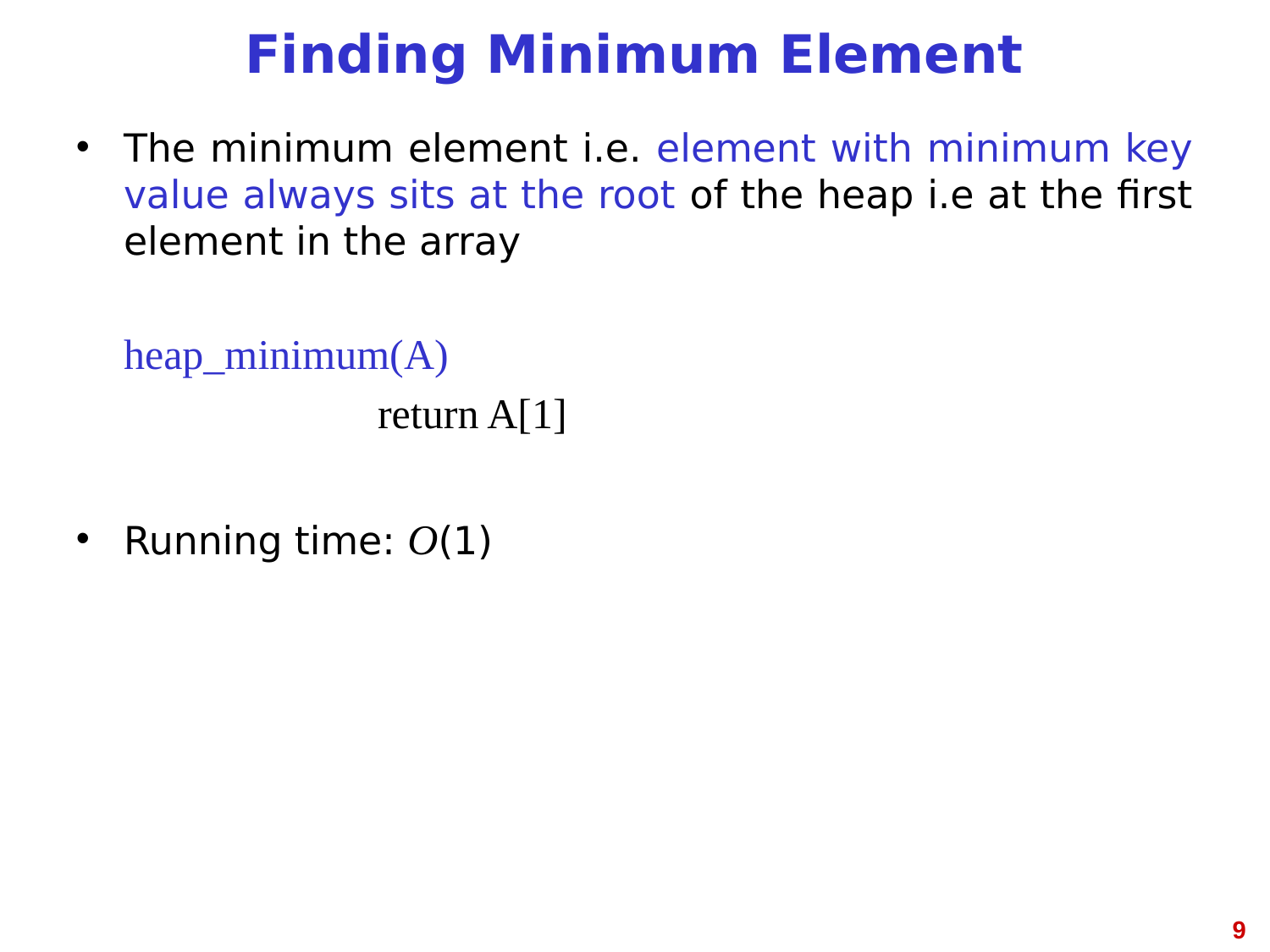

# Finding Minimum Element
The minimum element i.e. element with minimum key value always sits at the root of the heap i.e at the first element in the array

	heap_minimum(A)
     		return A[1]

Running time: O(1)